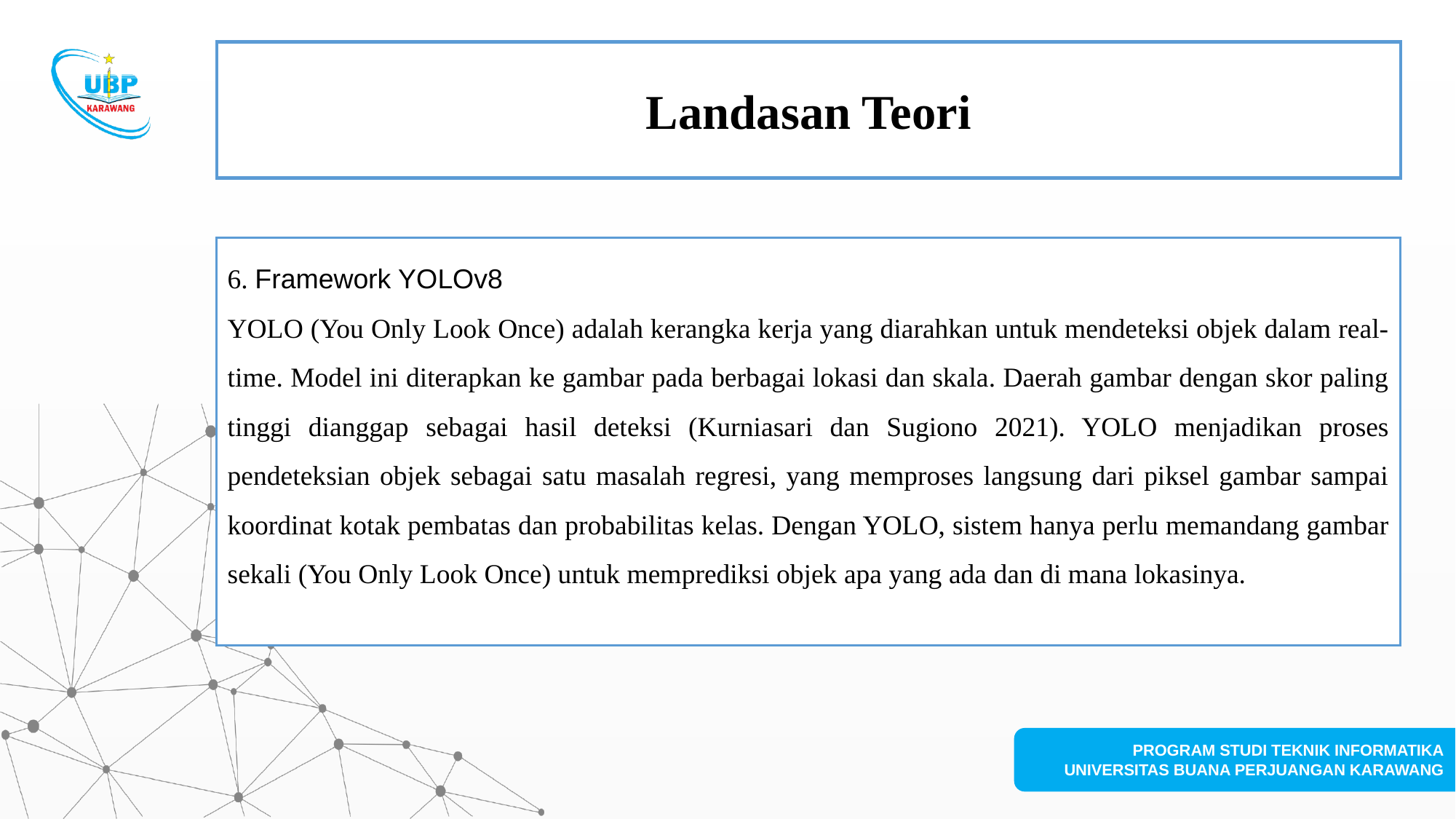

Landasan Teori
6. Framework YOLOv8
YOLO (You Only Look Once) adalah kerangka kerja yang diarahkan untuk mendeteksi objek dalam real-time. Model ini diterapkan ke gambar pada berbagai lokasi dan skala. Daerah gambar dengan skor paling tinggi dianggap sebagai hasil deteksi (Kurniasari dan Sugiono 2021). YOLO menjadikan proses pendeteksian objek sebagai satu masalah regresi, yang memproses langsung dari piksel gambar sampai koordinat kotak pembatas dan probabilitas kelas. Dengan YOLO, sistem hanya perlu memandang gambar sekali (You Only Look Once) untuk memprediksi objek apa yang ada dan di mana lokasinya.